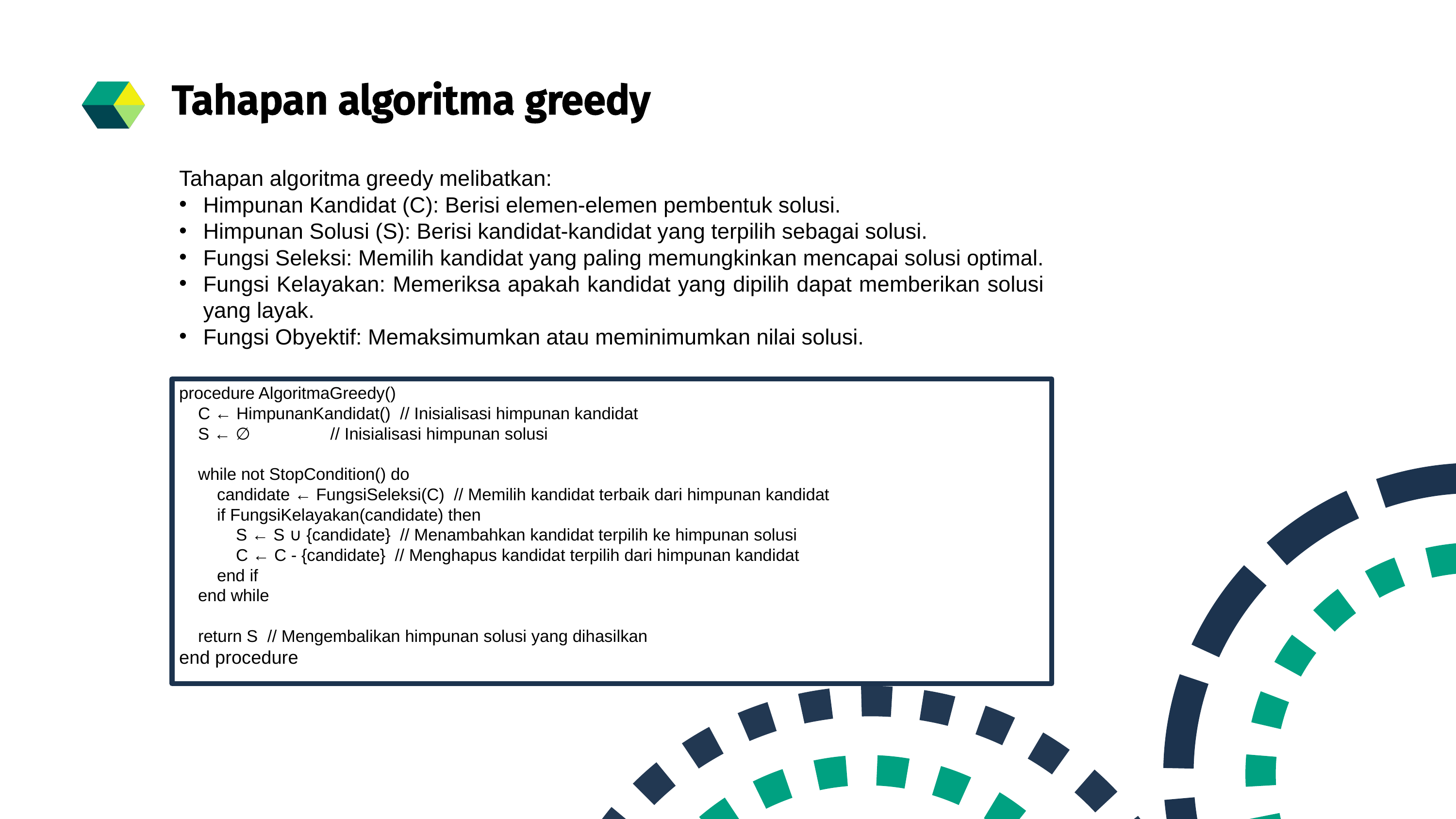

Tahapan algoritma greedy
Tahapan algoritma greedy melibatkan:
Himpunan Kandidat (C): Berisi elemen-elemen pembentuk solusi.
Himpunan Solusi (S): Berisi kandidat-kandidat yang terpilih sebagai solusi.
Fungsi Seleksi: Memilih kandidat yang paling memungkinkan mencapai solusi optimal.
Fungsi Kelayakan: Memeriksa apakah kandidat yang dipilih dapat memberikan solusi yang layak.
Fungsi Obyektif: Memaksimumkan atau meminimumkan nilai solusi.

procedure AlgoritmaGreedy()
    C ← HimpunanKandidat()  // Inisialisasi himpunan kandidat
    S ← ∅                 // Inisialisasi himpunan solusi

    while not StopCondition() do
        candidate ← FungsiSeleksi(C)  // Memilih kandidat terbaik dari himpunan kandidat
        if FungsiKelayakan(candidate) then
            S ← S ∪ {candidate}  // Menambahkan kandidat terpilih ke himpunan solusi
            C ← C - {candidate}  // Menghapus kandidat terpilih dari himpunan kandidat
        end if
    end while

    return S  // Mengembalikan himpunan solusi yang dihasilkan
end procedure